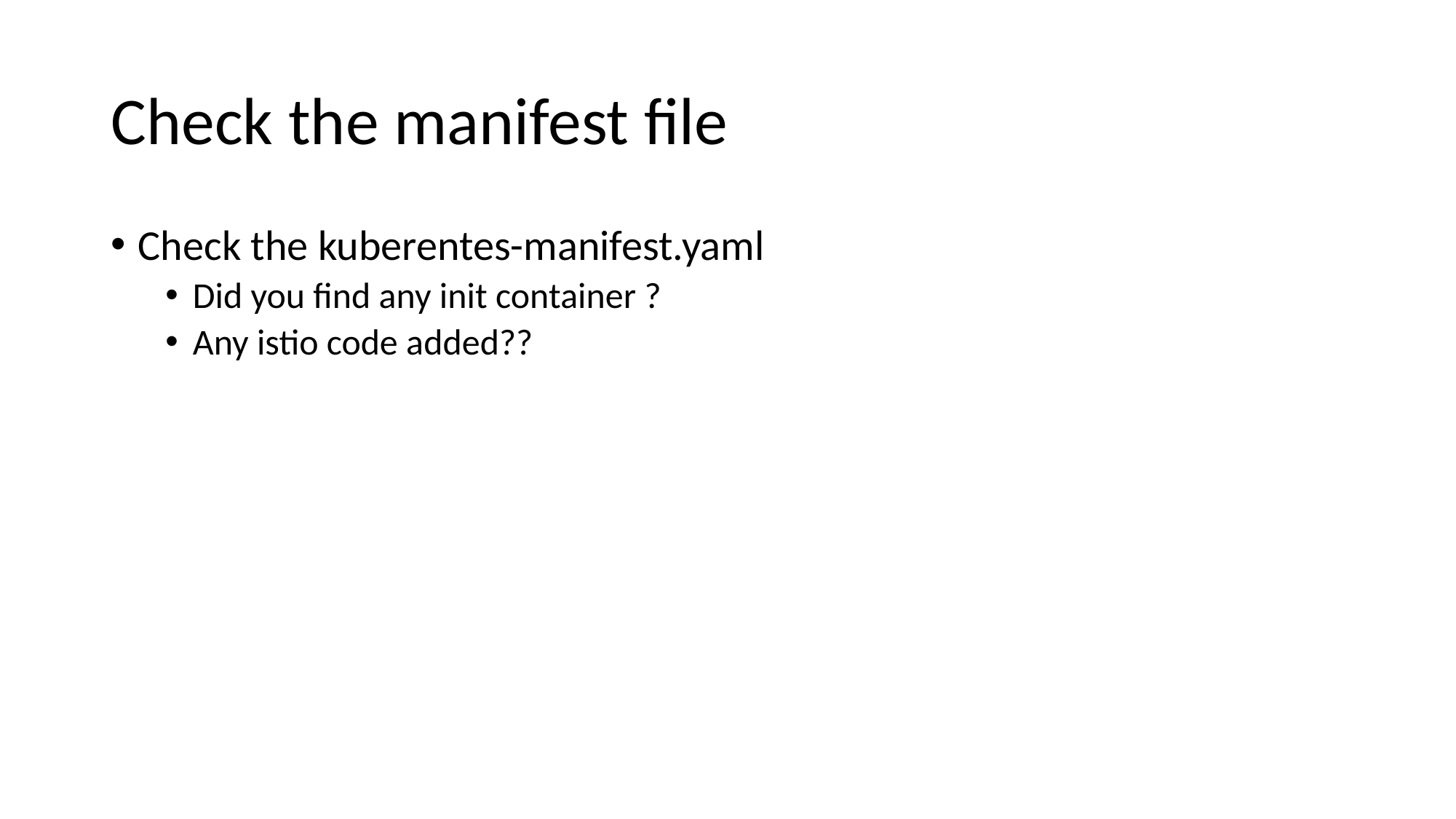

# Check the manifest file
Check the kuberentes-manifest.yaml
Did you find any init container ?
Any istio code added??